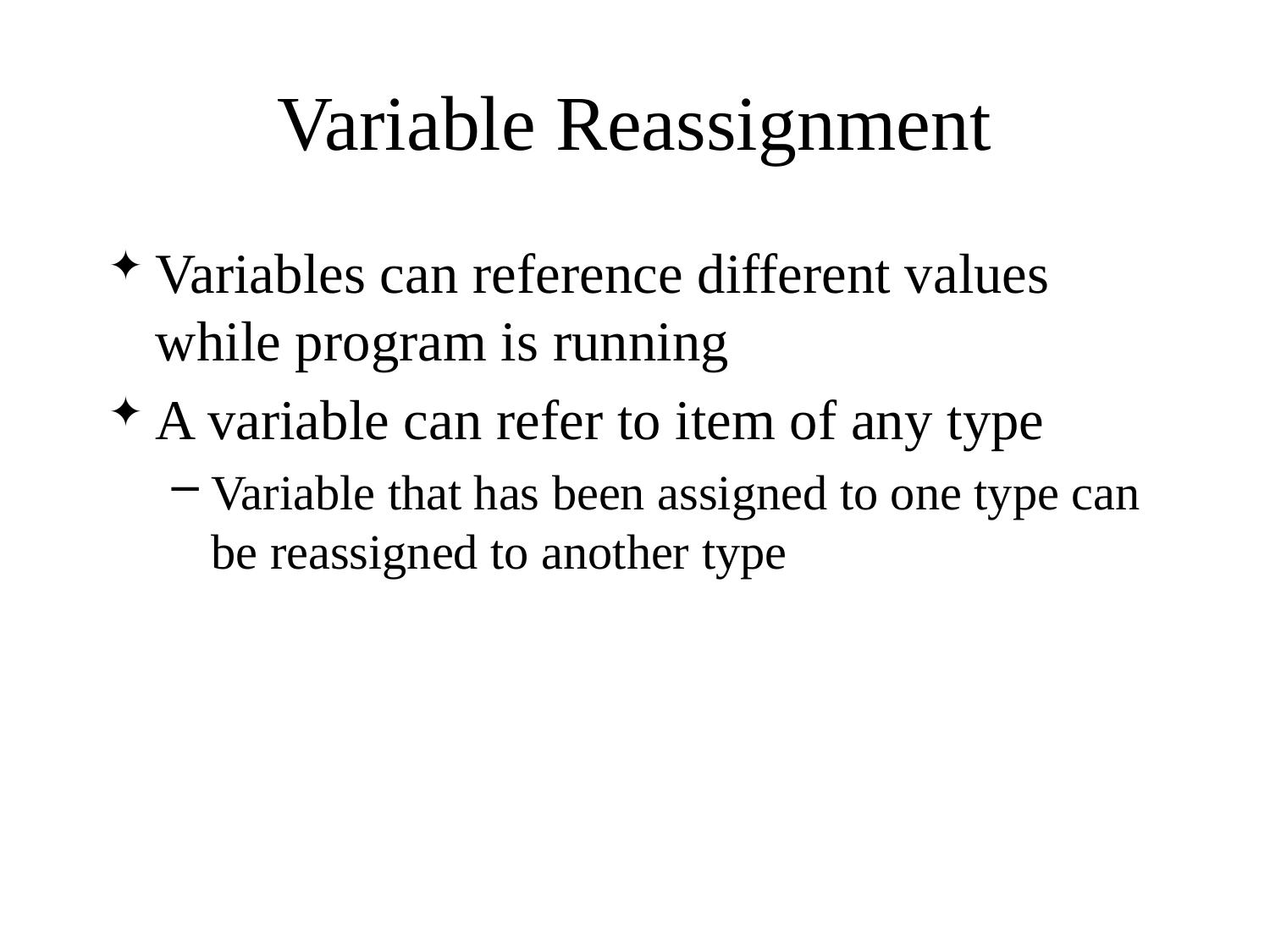

# Variable Reassignment
Variables can reference different values while program is running
A variable can refer to item of any type
Variable that has been assigned to one type can be reassigned to another type

23